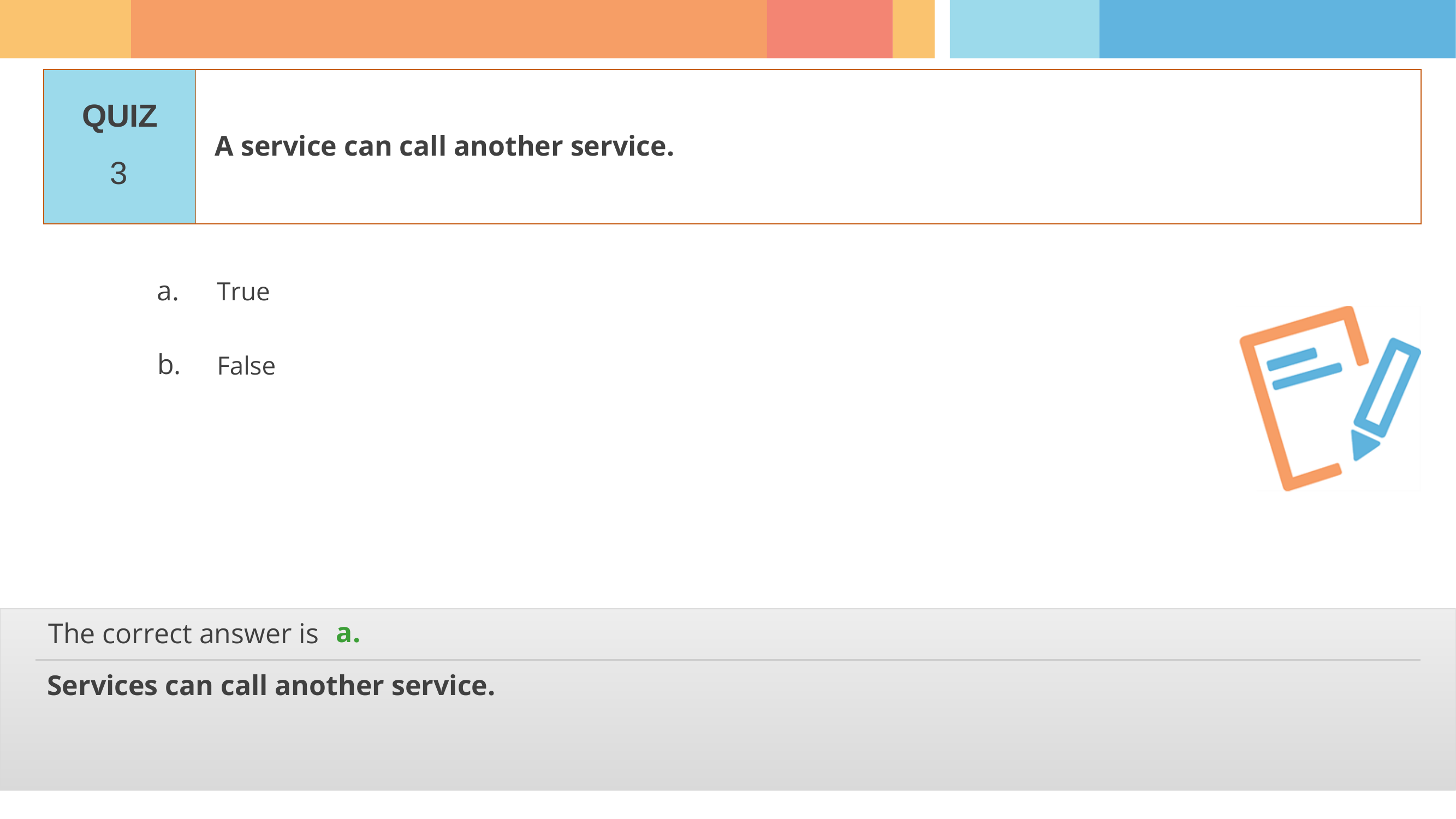

A service can call another service.
3
True
False
a.
Services can call another service.